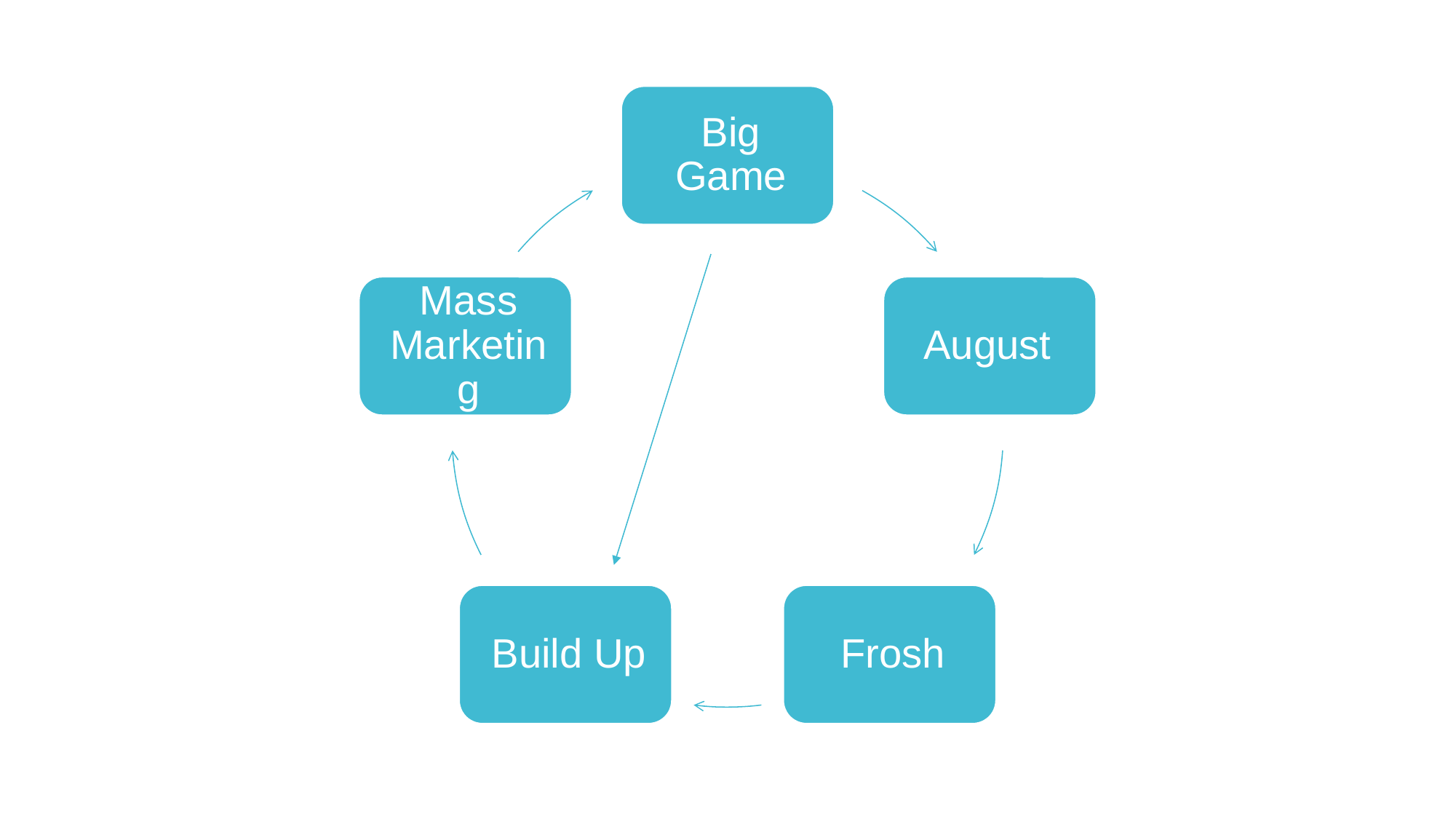

Big Game
August
Frosh
Build Up
Mass Marketing